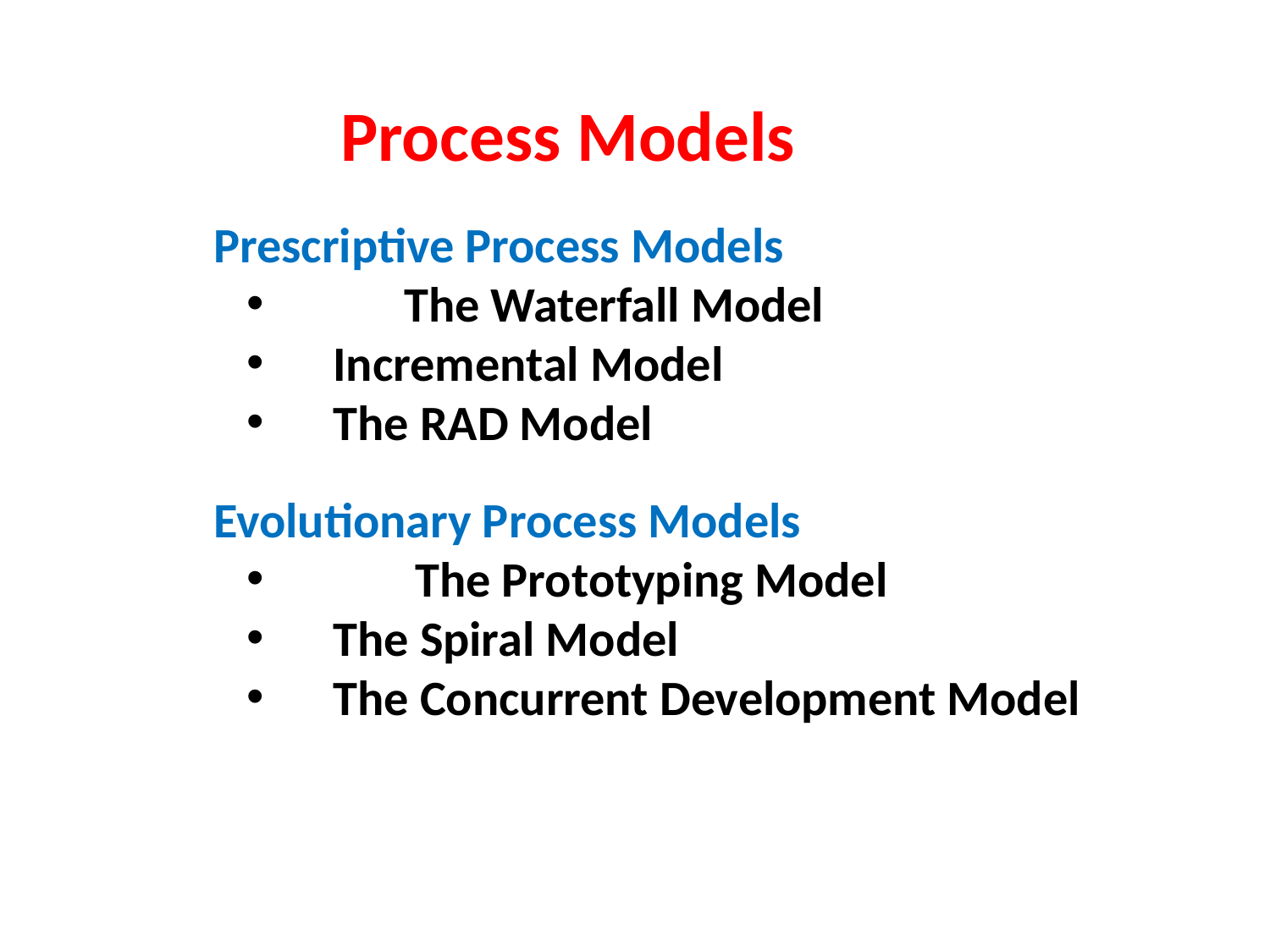

Process Models

	Prescriptive Process Models
	The Waterfall Model
     Incremental Model
     The RAD Model

	Evolutionary Process Models
	 The Prototyping Model
     The Spiral Model
     The Concurrent Development Model